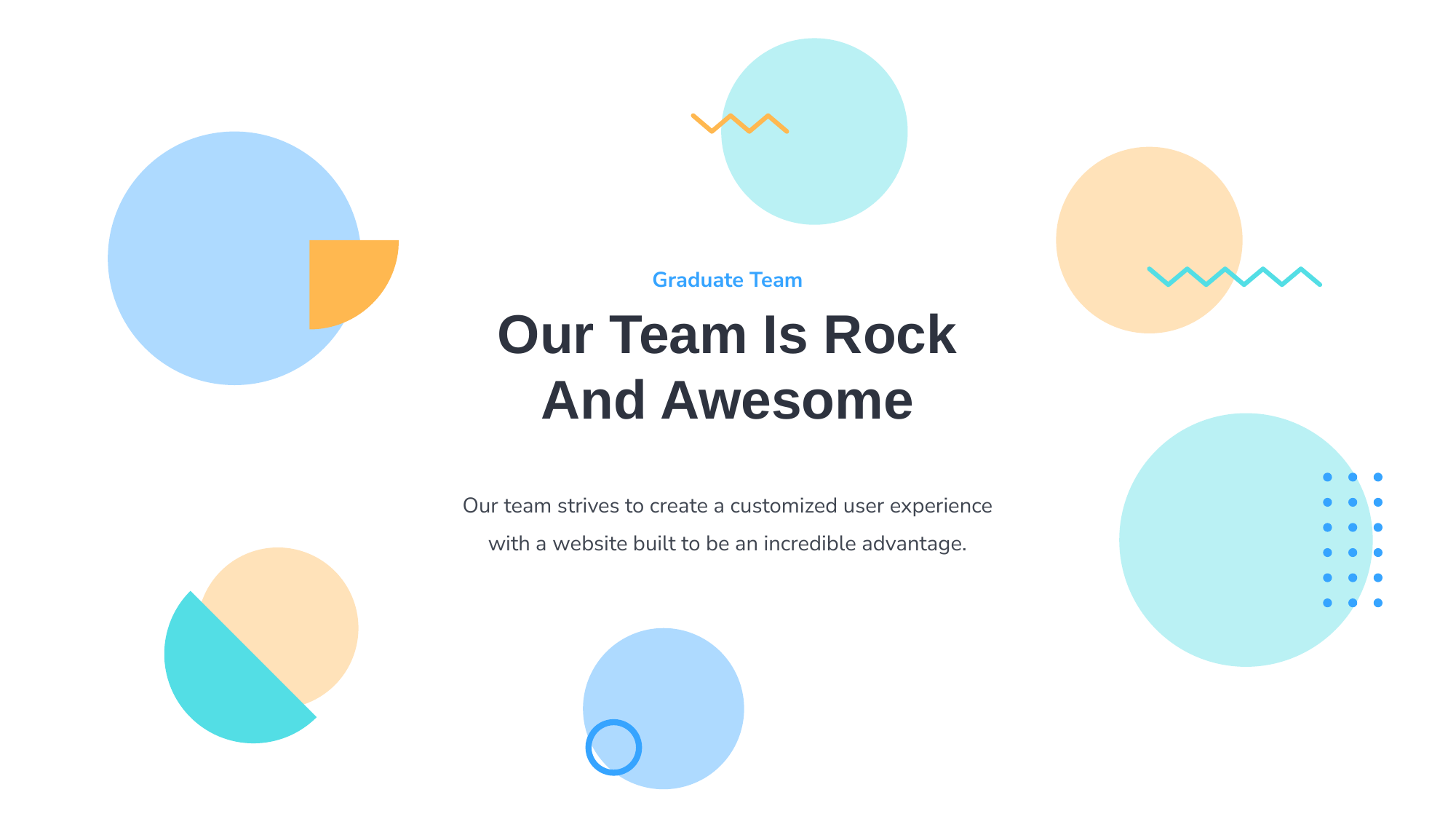

Graduate Team
Our Team Is Rock
And Awesome
Our team strives to create a customized user experience with a website built to be an incredible advantage.